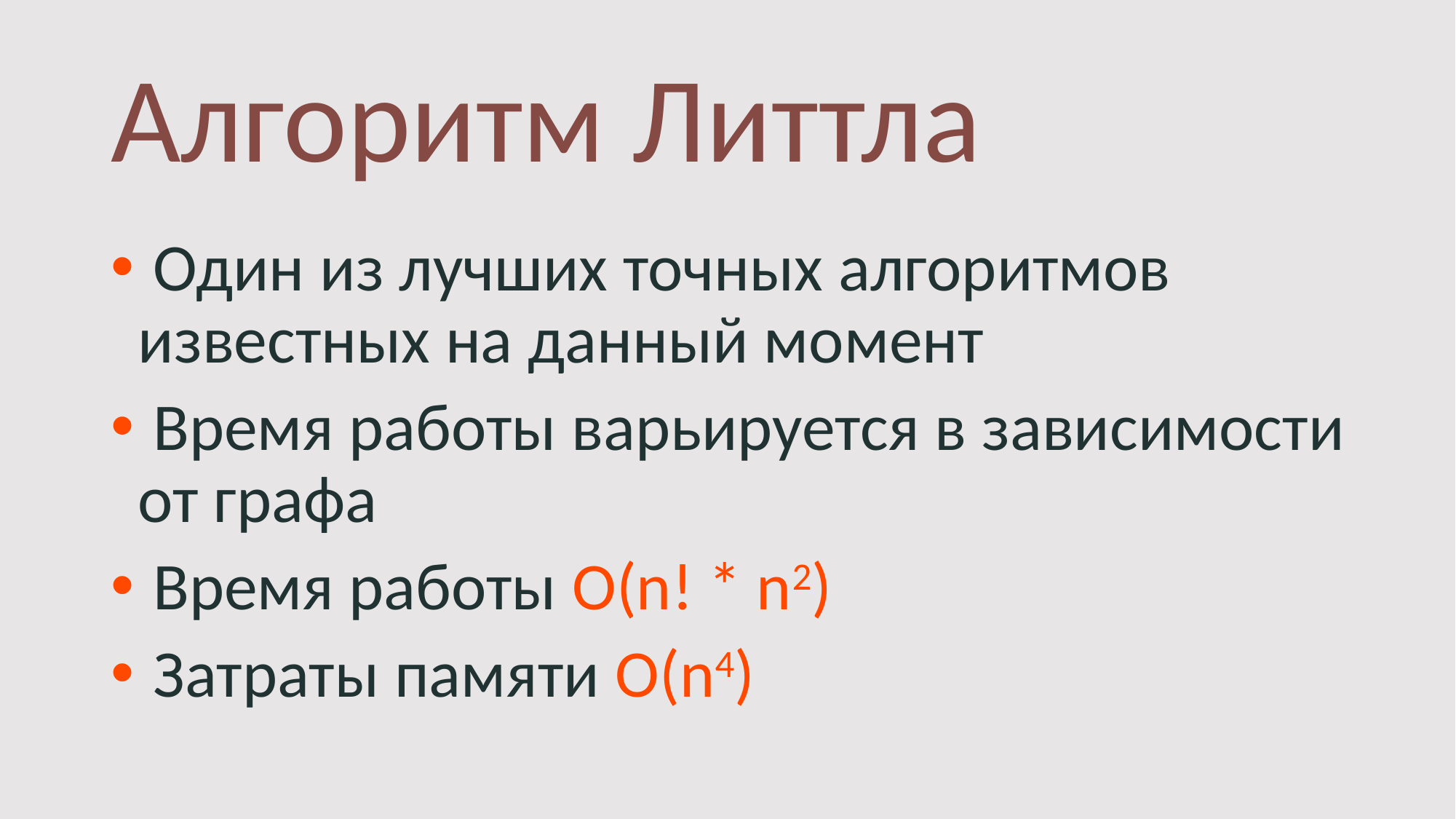

# Алгоритм Литтла
 Один из лучших точных алгоритмов известных на данный момент
 Время работы варьируется в зависимости от графа
 Время работы O(n! * n2)
 Затраты памяти O(n4)